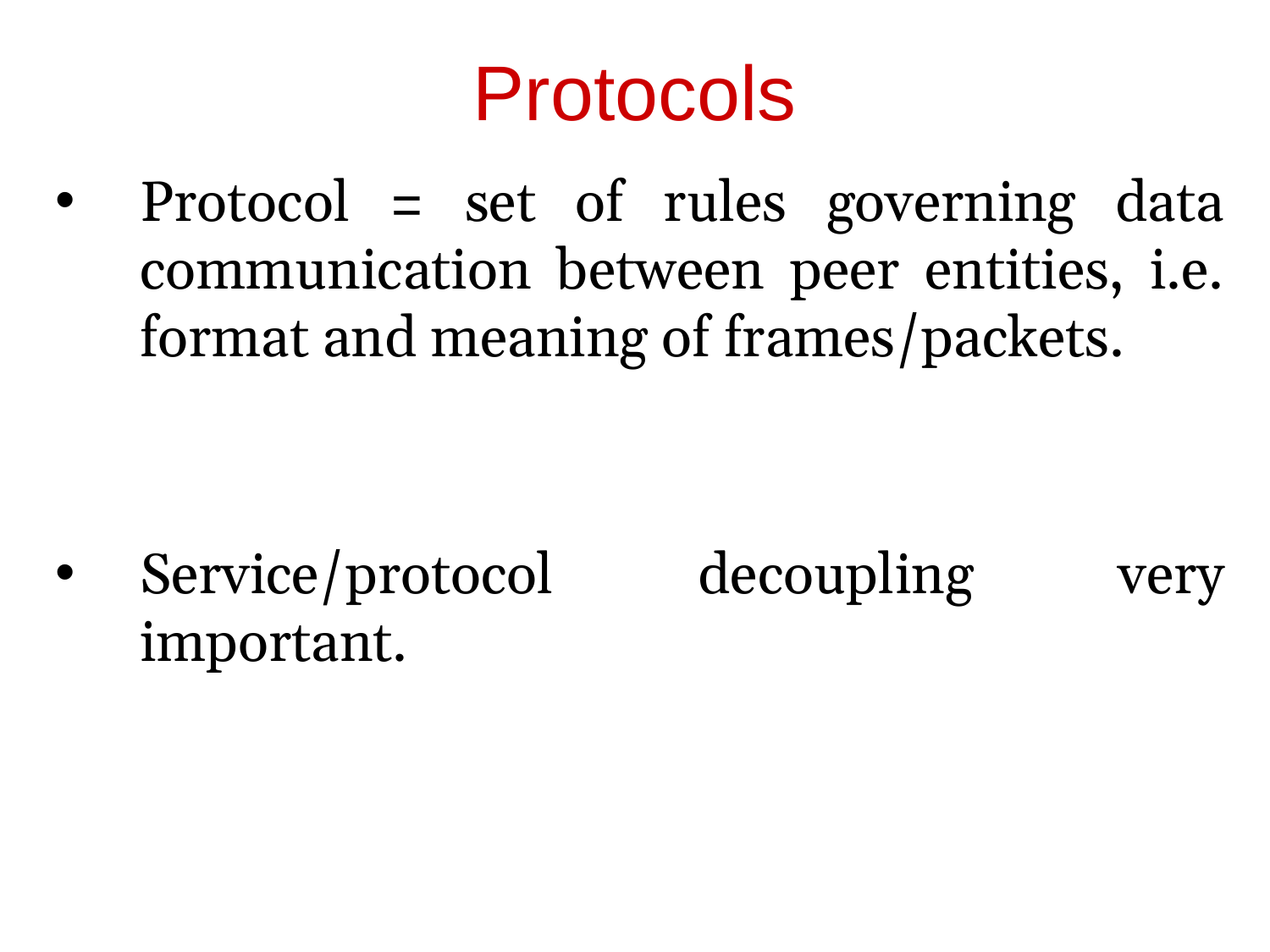

Protocols
Protocol = set of rules governing data communication between peer entities, i.e. format and meaning of frames/packets.

Service/protocol decoupling very important.